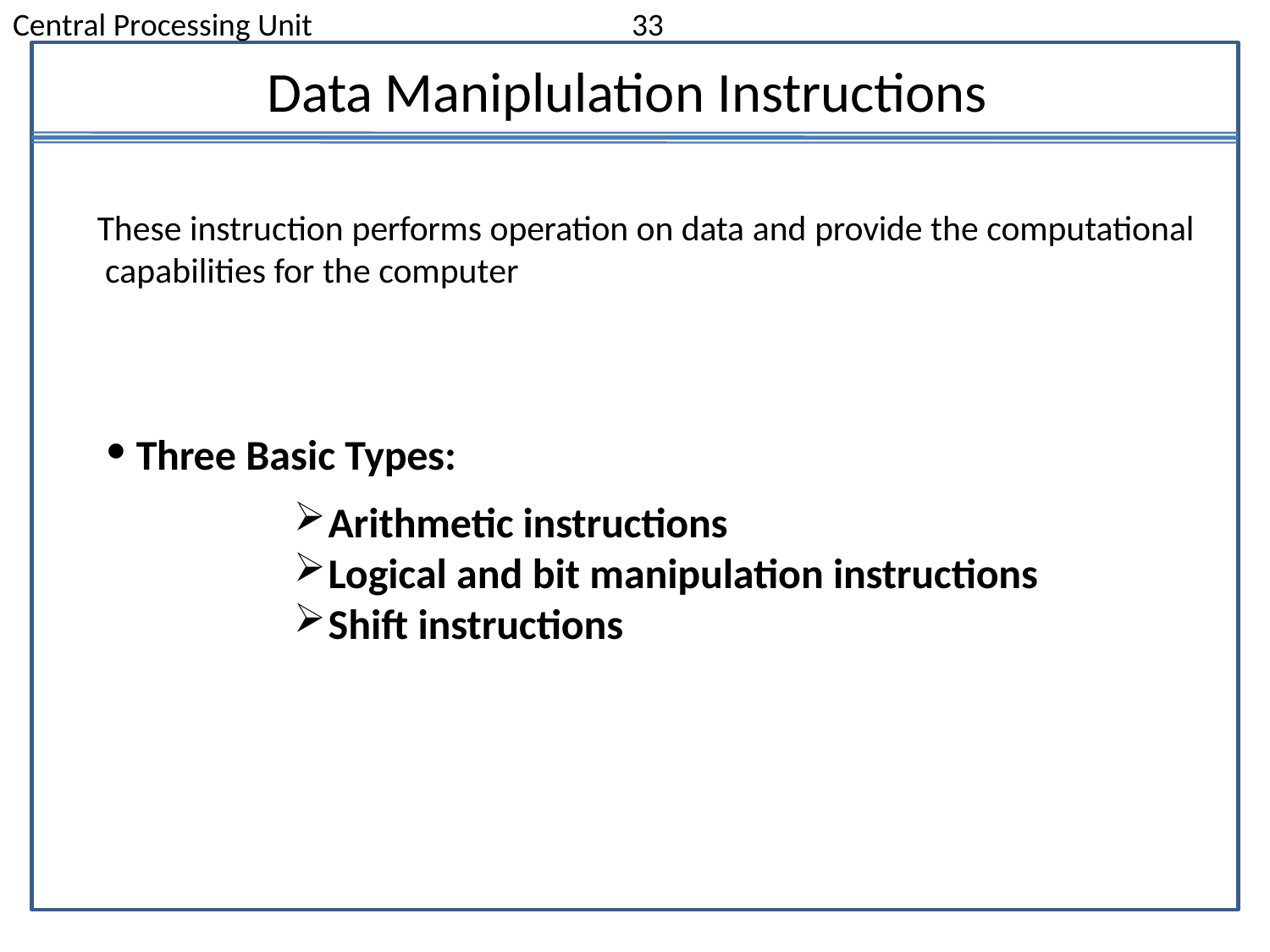

Central Processing Unit	33
# Data Maniplulation Instructions

These instruction performs operation on data and provide the computational
capabilities for the computer
Three Basic Types:
Arithmetic instructions
Logical and bit manipulation instructions
Shift instructions